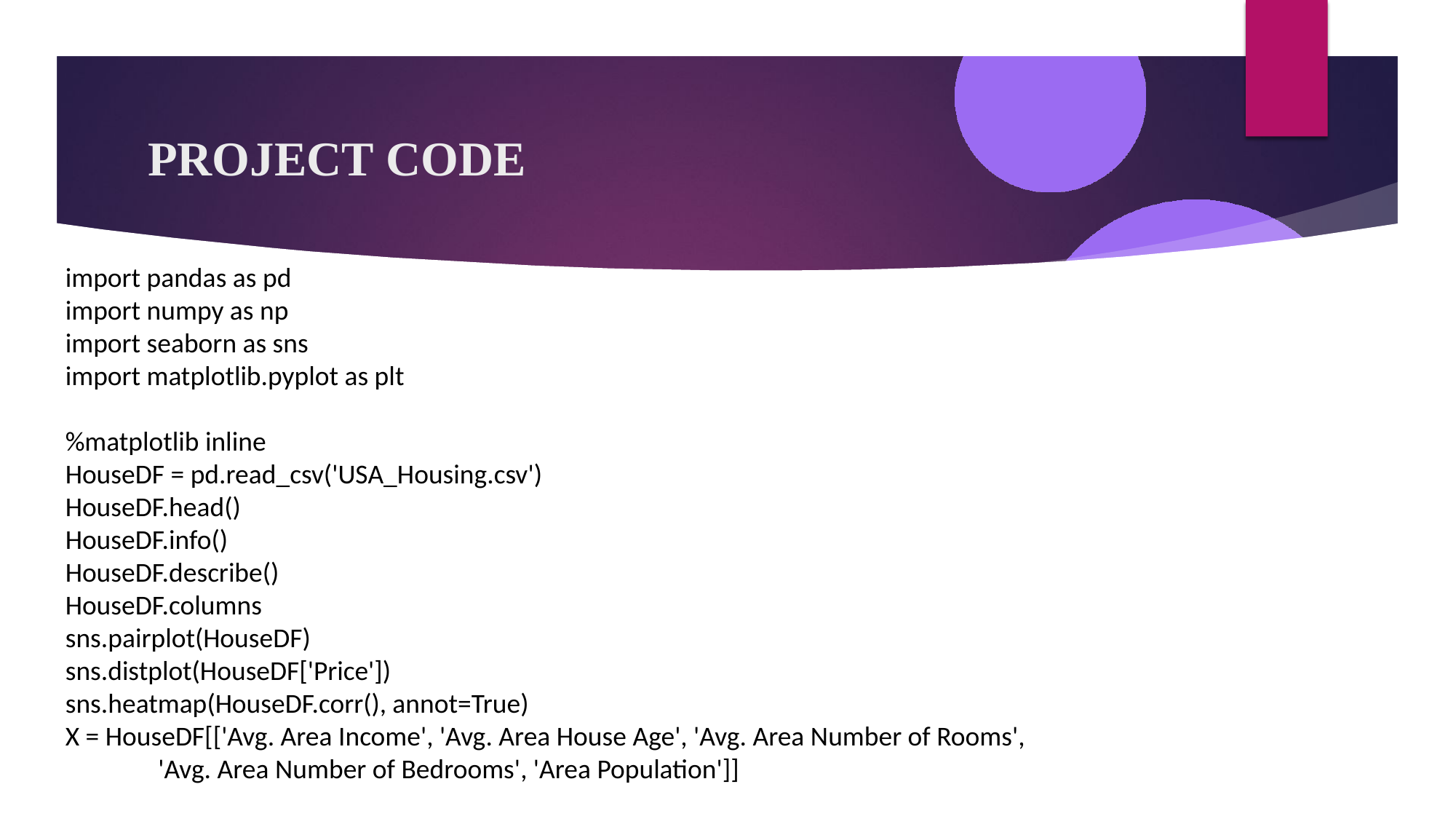

# PROJECT CODE
import pandas as pd
import numpy as np
import seaborn as sns
import matplotlib.pyplot as plt

%matplotlib inline
HouseDF = pd.read_csv('USA_Housing.csv')
HouseDF.head()
HouseDF.info()
HouseDF.describe()
HouseDF.columns
sns.pairplot(HouseDF)
sns.distplot(HouseDF['Price'])
sns.heatmap(HouseDF.corr(), annot=True)
X = HouseDF[['Avg. Area Income', 'Avg. Area House Age', 'Avg. Area Number of Rooms',
               'Avg. Area Number of Bedrooms', 'Area Population']]